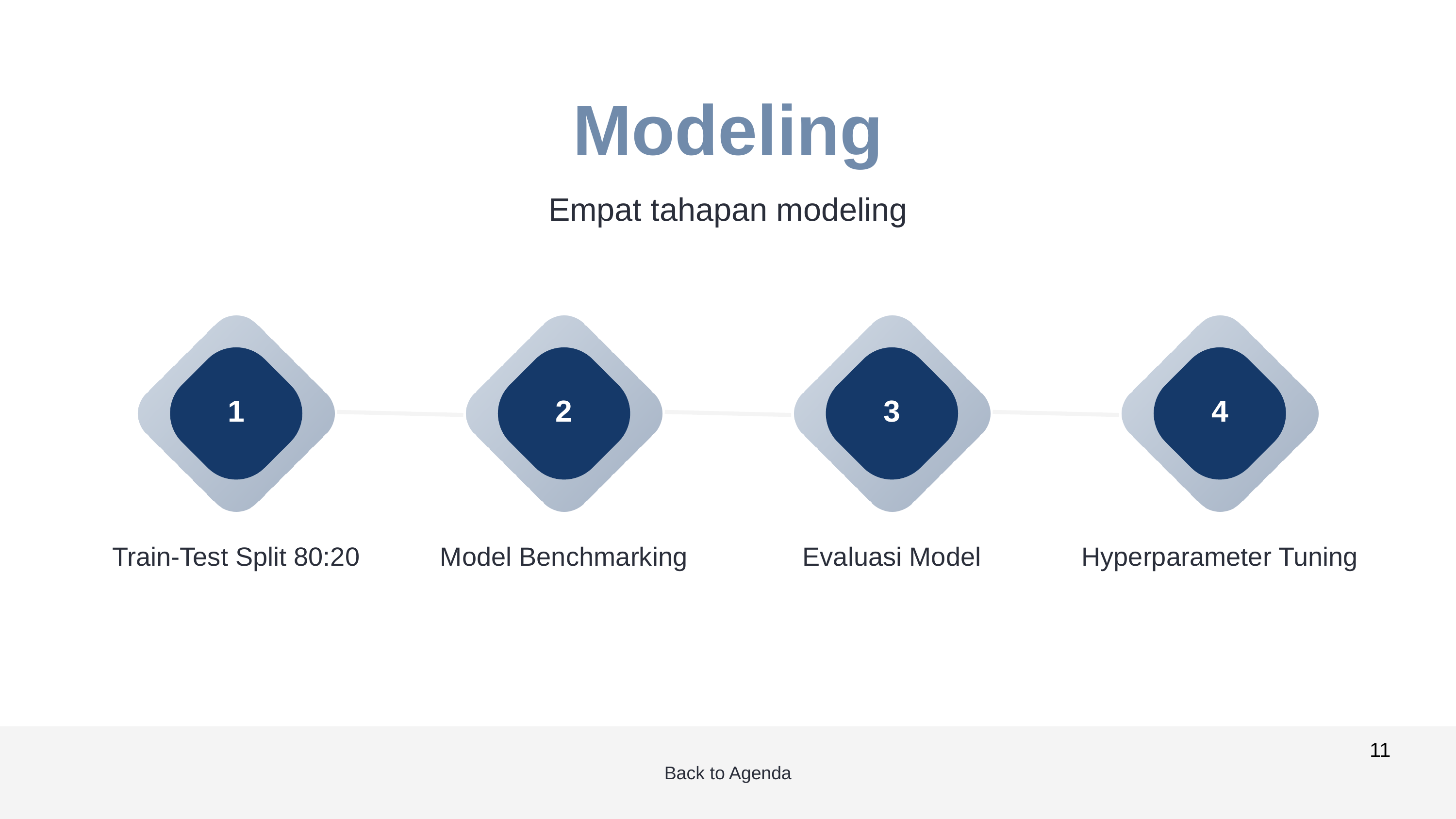

Modeling
Empat tahapan modeling

1

2

3

4

Train-Test Split 80:20
Model Benchmarking
Evaluasi Model
Hyperparameter Tuning

11
Back to Agenda